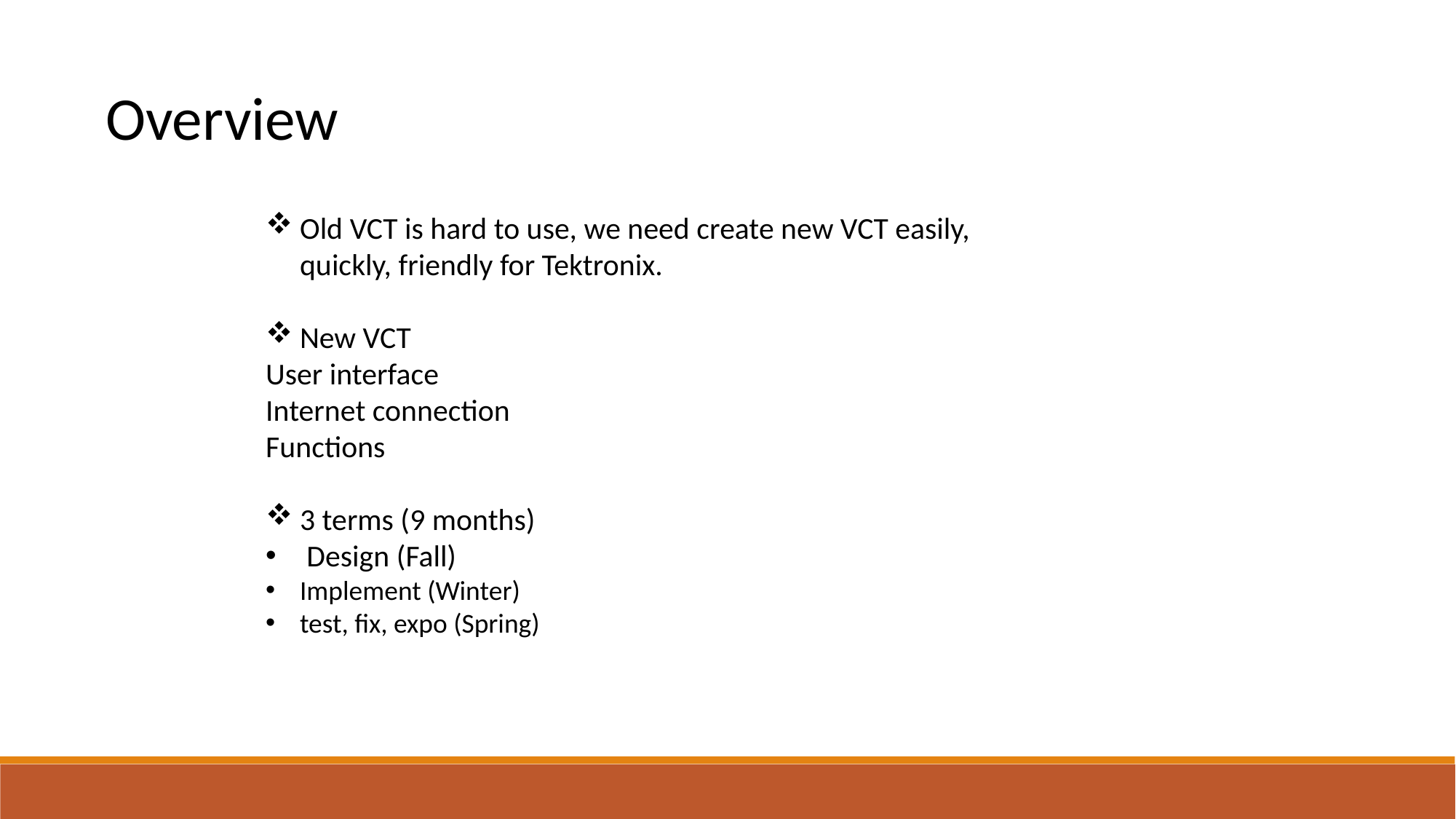

Overview
Old VCT is hard to use, we need create new VCT easily, quickly, friendly for Tektronix.

New VCT
User interface
Internet connection
Functions

3 terms (9 months)
Design (Fall)
Implement (Winter)
test, fix, expo (Spring)